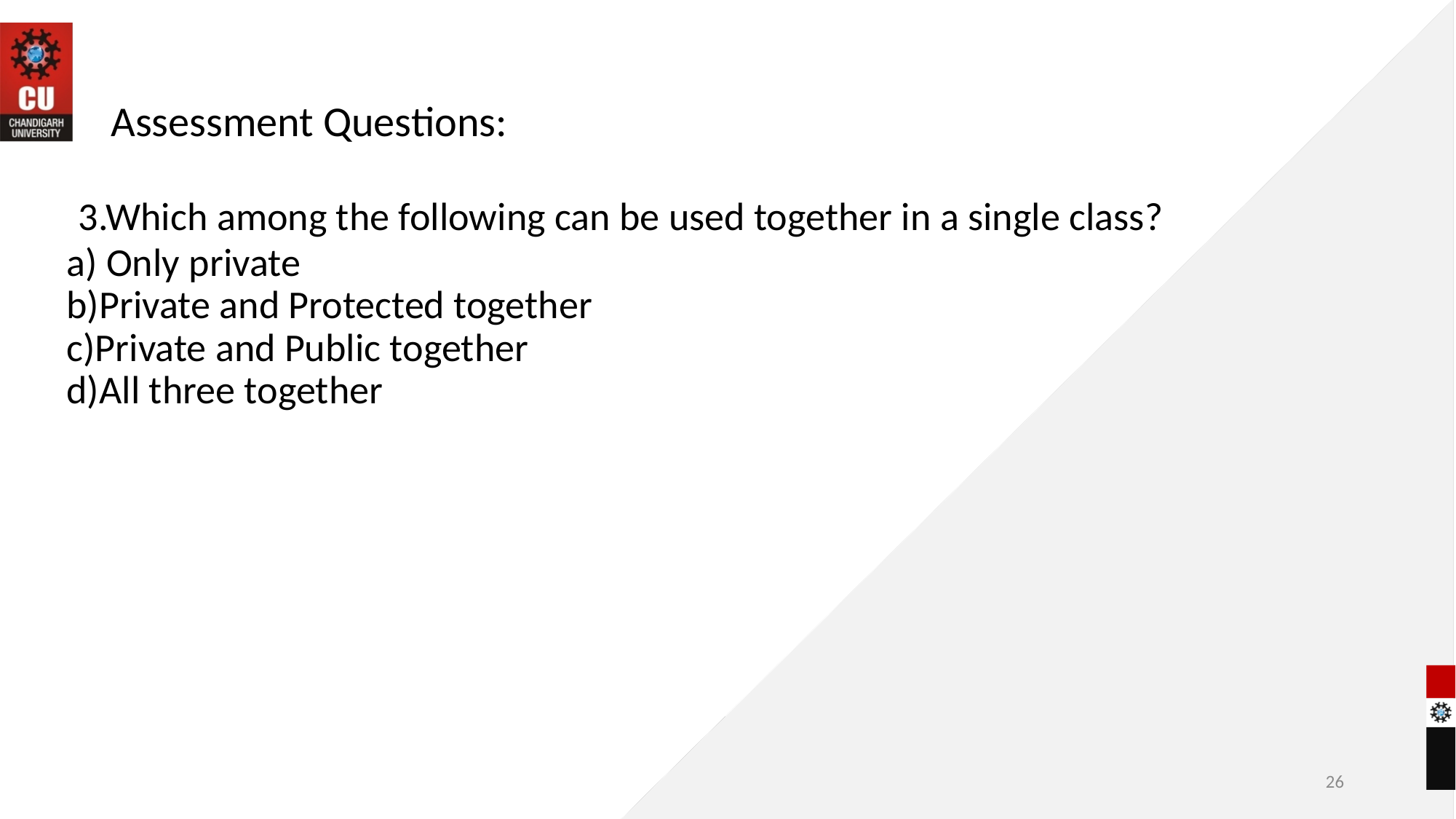

# Assessment Questions:
 3.Which among the following can be used together in a single class?
a) Only private
b)Private and Protected together
c)Private and Public together
d)All three together
26